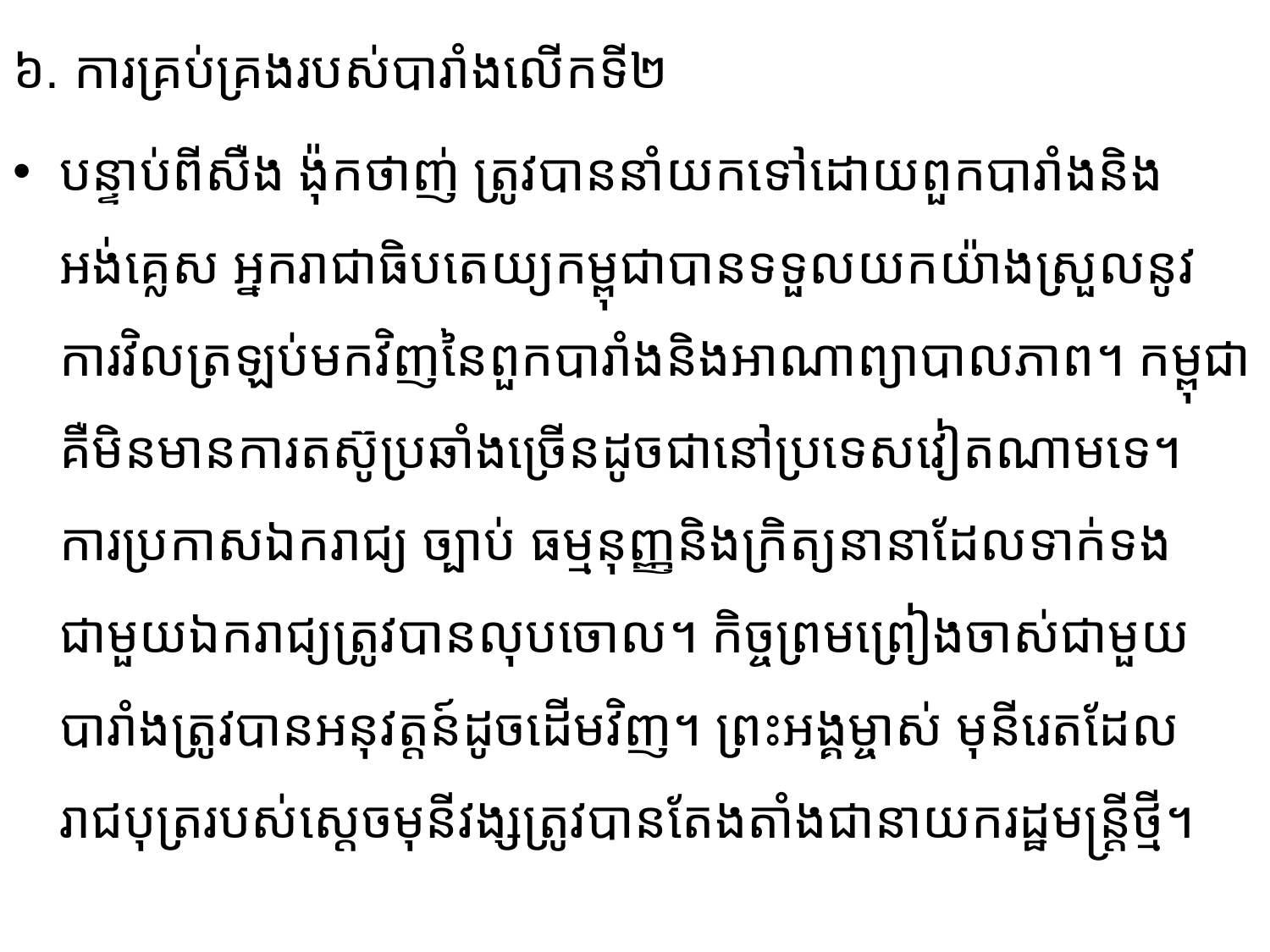

៦. ការគ្រប់គ្រងរបស់បារាំងលើកទី២
បន្ទាប់ពីសឺង ង៉ុកថាញ់ ត្រូវបាននាំយកទៅដោយពួកបារាំងនិងអង់គ្លេស អ្នករាជាធិបតេយ្យ​កម្ពុជា​​បាន​ទទួល​យក​យ៉ាងស្រួល​នូវការវិលត្រឡប់​មកវិញ​នៃពួកបារាំងនិងអាណាព្យាបាលភាព។ កម្ពុជា គឺមិន​មាន​ការតស៊ូ​ប្រឆាំងច្រើនដូចជានៅប្រទេសវៀតណាមទេ។ ការប្រកាសឯករាជ្យ ច្បាប់ ធម្មនុញ្ញនិង​ក្រិត្យ​​នានា​ដែលទាក់ទង​ជាមួយ​ឯករាជ្យ​ត្រូវបានលុបចោល។ កិច្ចព្រមព្រៀងចាស់​ជាមួយបារាំង​ត្រូវ​​បានអនុវត្តន៍ដូចដើមវិញ។ ព្រះអង្គ​ម្ចាស់ មុនីរេតដែលរាជបុត្រ​របស់​ស្តេចមុនីវង្ស​ត្រូវបាន​តែងតាំង​ជា​នា​យក​រដ្ឋមន្ត្រីថ្មី។